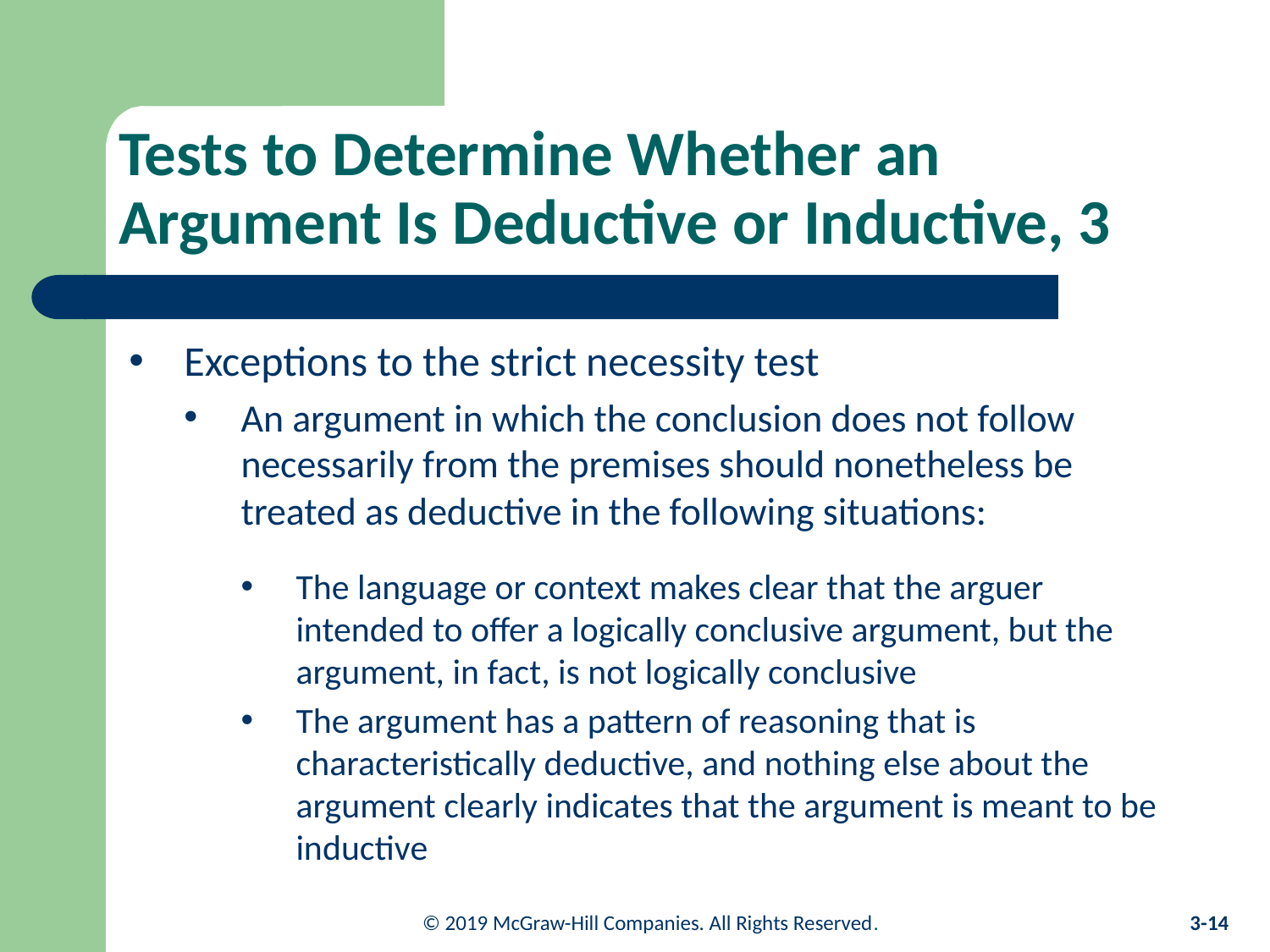

# Tests to Determine Whether an Argument Is Deductive or Inductive, 3
Exceptions to the strict necessity test
An argument in which the conclusion does not follow necessarily from the premises should nonetheless be treated as deductive in the following situations:

The language or context makes clear that the arguer intended to offer a logically conclusive argument, but the argument, in fact, is not logically conclusive
The argument has a pattern of reasoning that is characteristically deductive, and nothing else about the argument clearly indicates that the argument is meant to be inductive